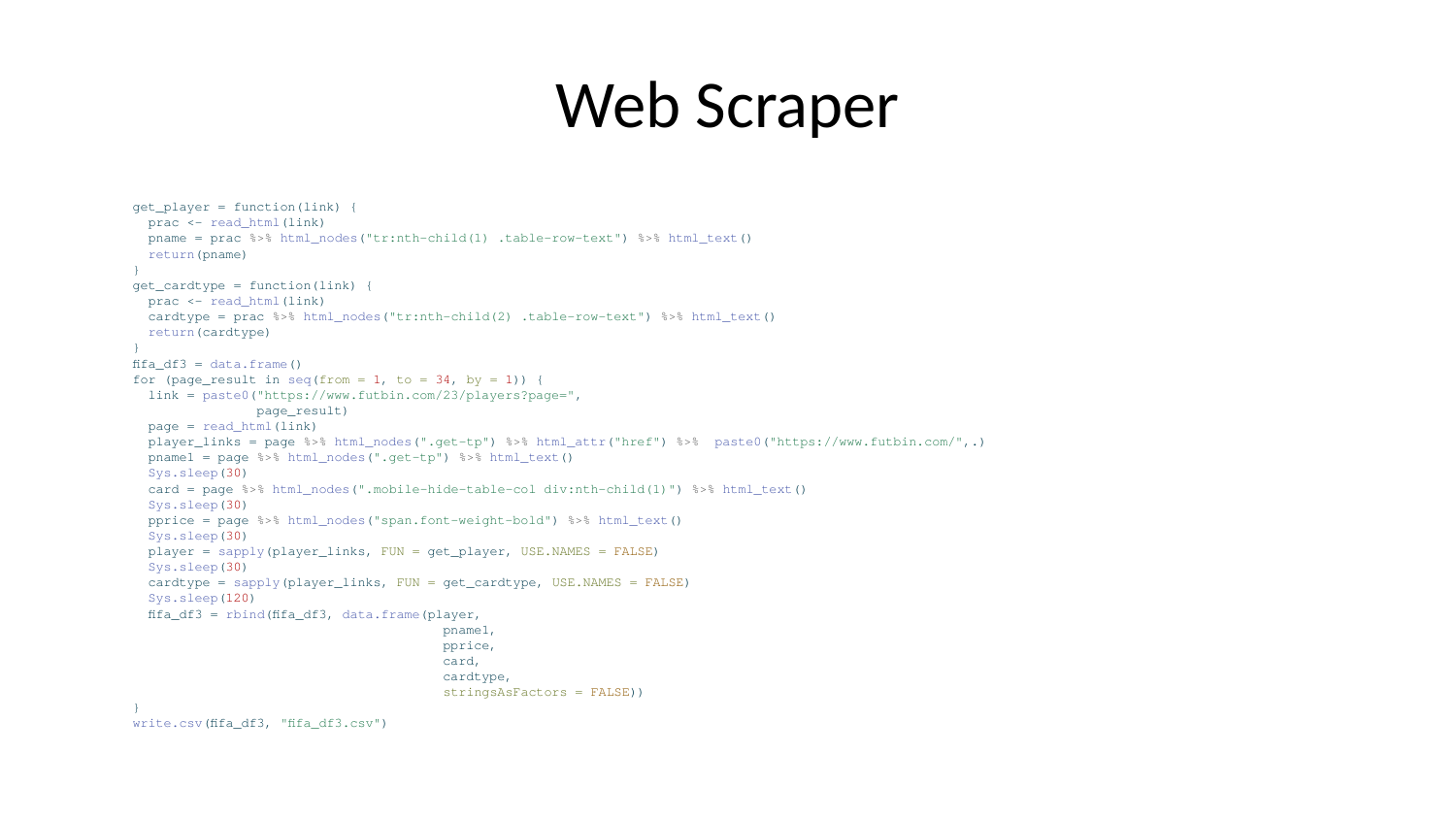

# Web Scraper
get_player = function(link) {
  prac <- read_html(link)
  pname = prac %>% html_nodes("tr:nth-child(1) .table-row-text") %>% html_text()
  return(pname)
}
get_cardtype = function(link) {
  prac <- read_html(link)
  cardtype = prac %>% html_nodes("tr:nth-child(2) .table-row-text") %>% html_text()
  return(cardtype)
}
fifa_df3 = data.frame()
for (page_result in seq(from = 1, to = 34, by = 1)) {
  link = paste0("https://www.futbin.com/23/players?page=",
                page_result)
  page = read_html(link)
  player_links = page %>% html_nodes(".get-tp") %>% html_attr("href") %>%  paste0("https://www.futbin.com/",.)
  pname1 = page %>% html_nodes(".get-tp") %>% html_text()
  Sys.sleep(30)
  card = page %>% html_nodes(".mobile-hide-table-col div:nth-child(1)") %>% html_text()
  Sys.sleep(30)
  pprice = page %>% html_nodes("span.font-weight-bold") %>% html_text()
  Sys.sleep(30)
  player = sapply(player_links, FUN = get_player, USE.NAMES = FALSE)
  Sys.sleep(30)
  cardtype = sapply(player_links, FUN = get_cardtype, USE.NAMES = FALSE)
  Sys.sleep(120)
  fifa_df3 = rbind(fifa_df3, data.frame(player,
                                        pname1,
                                        pprice,
                                        card,
                                        cardtype,
                                        stringsAsFactors = FALSE))
}
write.csv(fifa_df3, "fifa_df3.csv")